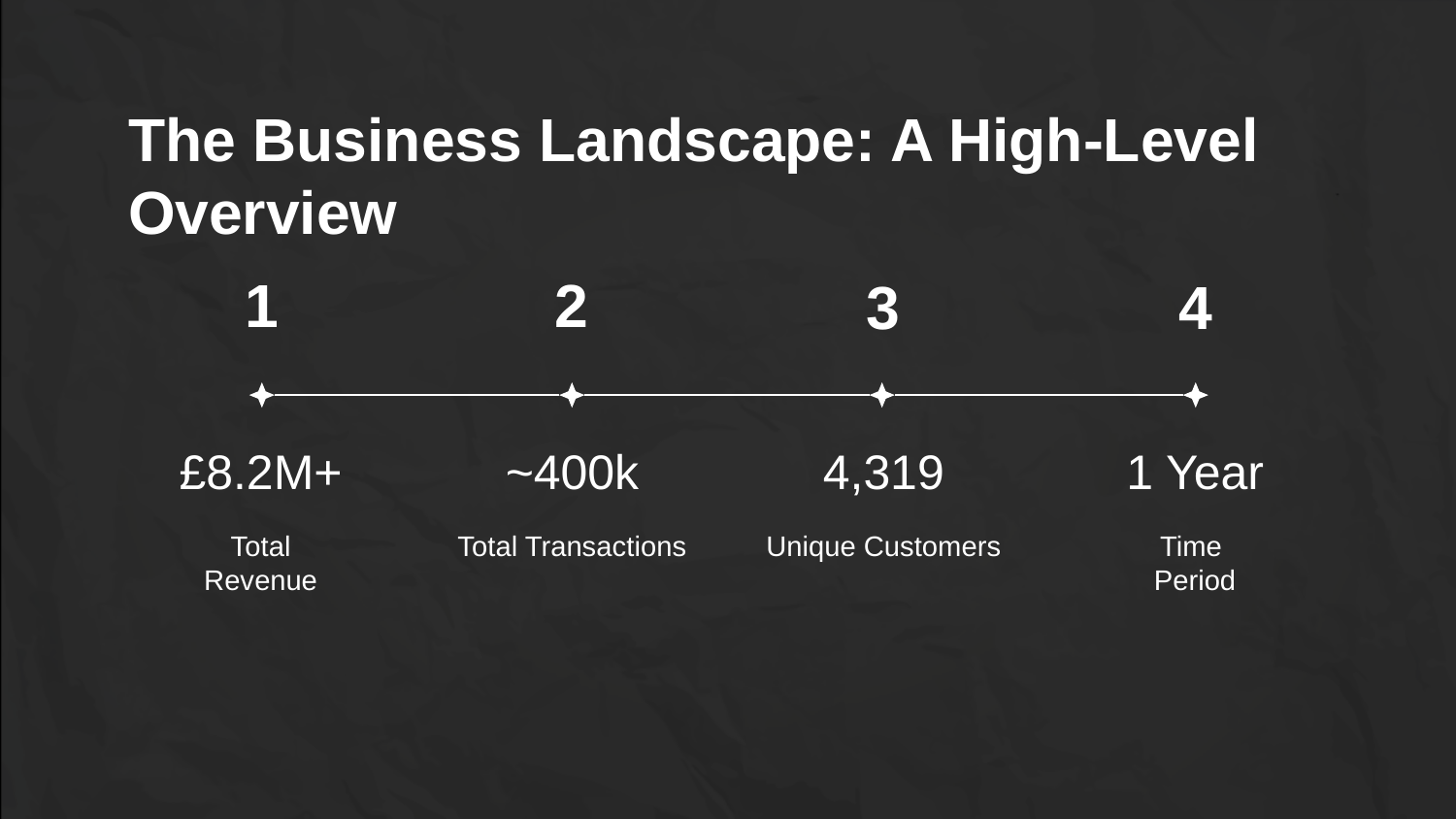

# The Business Landscape: A High-Level Overview
1
2
3
4

£8.2M+
~400k
4,319
1 Year
Total
Revenue
Total Transactions
Unique Customers
Time
Period